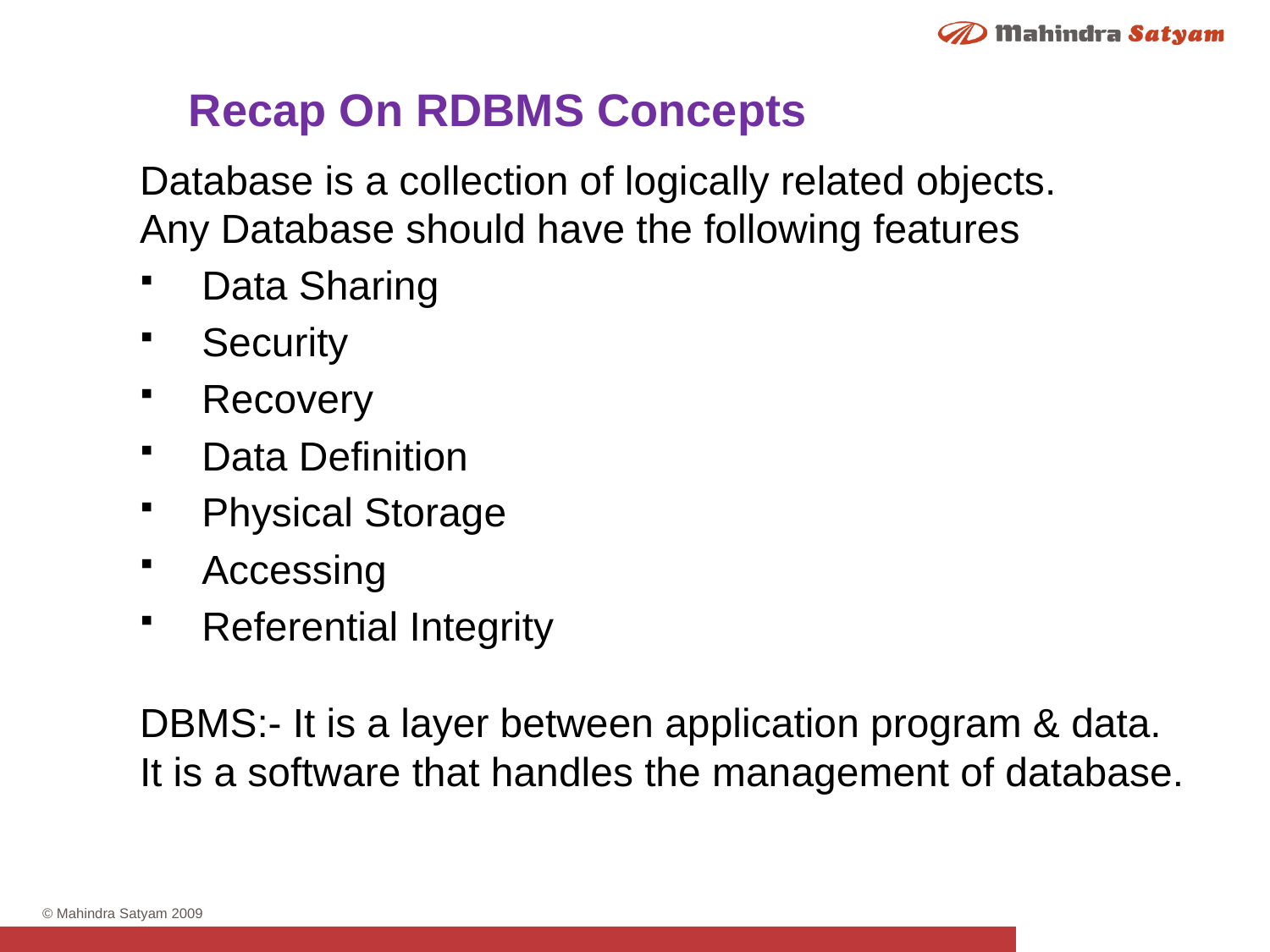

Recap On RDBMS Concepts
Database is a collection of logically related objects.
Any Database should have the following features
  Data Sharing
  Security
  Recovery
  Data Definition
  Physical Storage
  Accessing
  Referential Integrity

DBMS:- It is a layer between application program & data.
It is a software that handles the management of database.